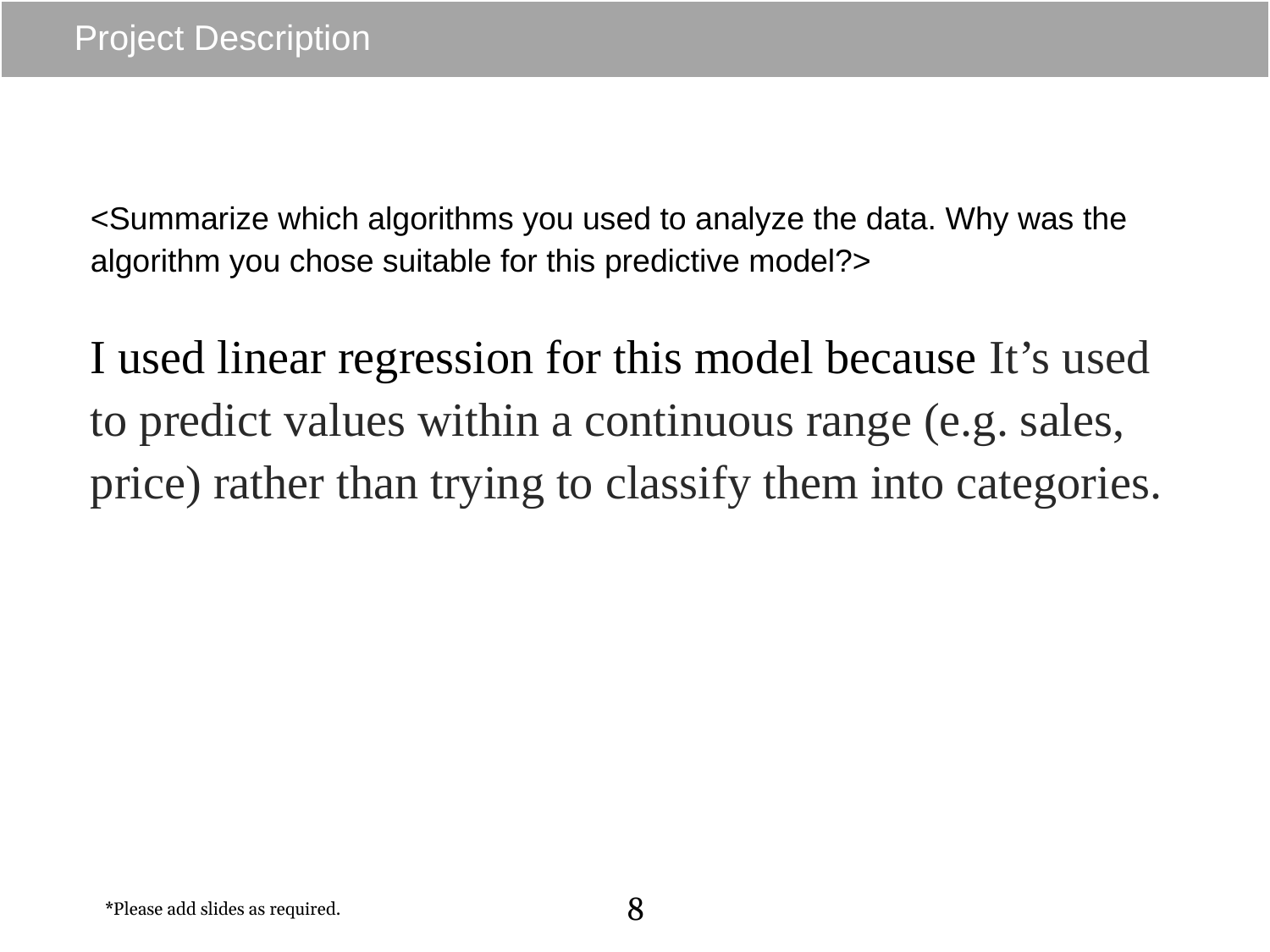

# Project Description
<Summarize which algorithms you used to analyze the data. Why was the algorithm you chose suitable for this predictive model?>

I used linear regression for this model because It’s used to predict values within a continuous range (e.g. sales, price) rather than trying to classify them into categories.

8
*Please add slides as required.